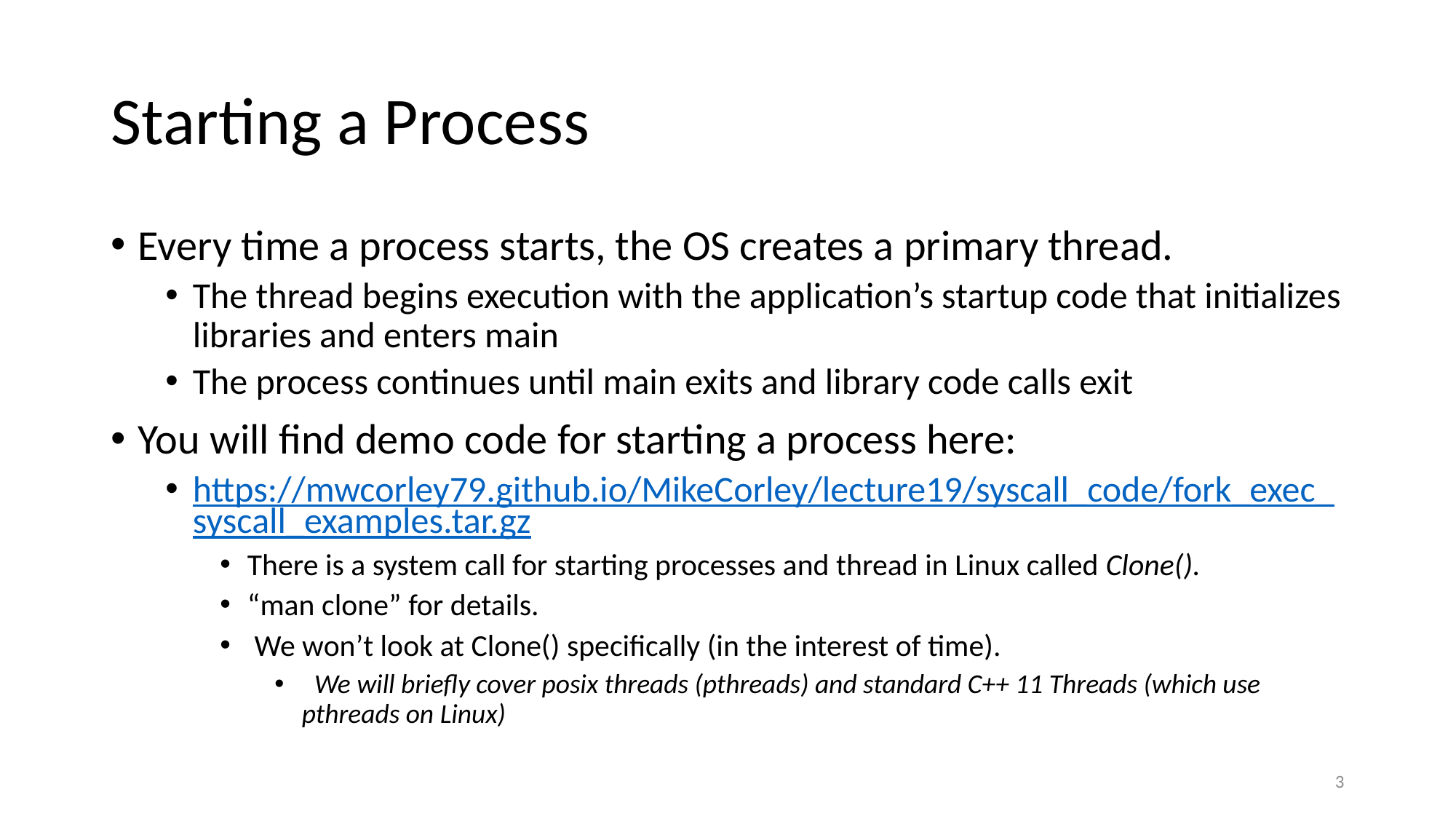

# Starting a Process
Every time a process starts, the OS creates a primary thread.
The thread begins execution with the application’s startup code that initializes libraries and enters main
The process continues until main exits and library code calls exit
You will find demo code for starting a process here:
https://mwcorley79.github.io/MikeCorley/lecture19/syscall_code/fork_exec_syscall_examples.tar.gz
There is a system call for starting processes and thread in Linux called Clone().
“man clone” for details.
 We won’t look at Clone() specifically (in the interest of time).
  We will briefly cover posix threads (pthreads) and standard C++ 11 Threads (which use pthreads on Linux)

3